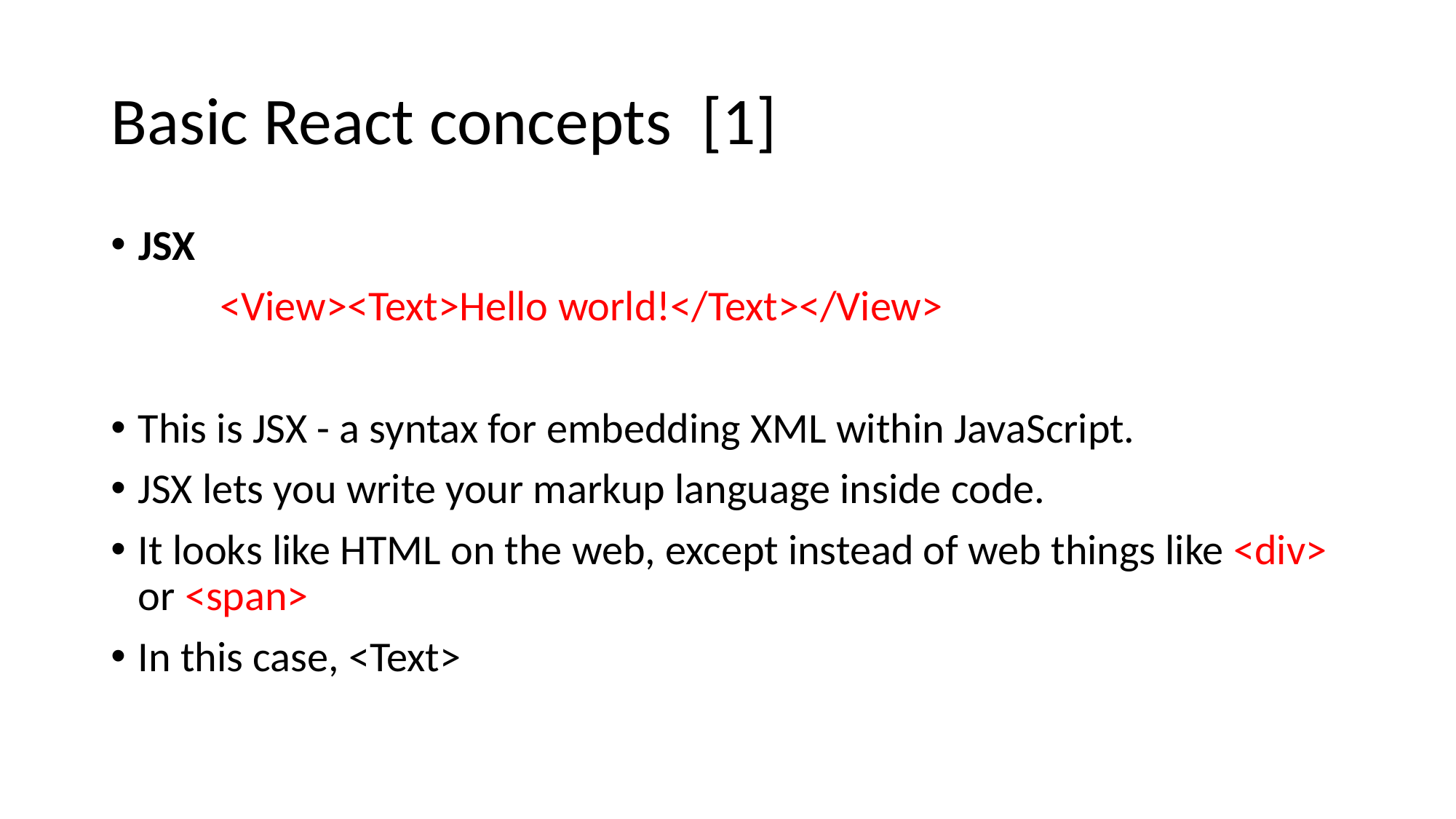

# Basic React concepts  [1]
JSX
	<View><Text>Hello world!</Text></View>

This is JSX - a syntax for embedding XML within JavaScript.
JSX lets you write your markup language inside code.
It looks like HTML on the web, except instead of web things like <div> or <span>
In this case, <Text>